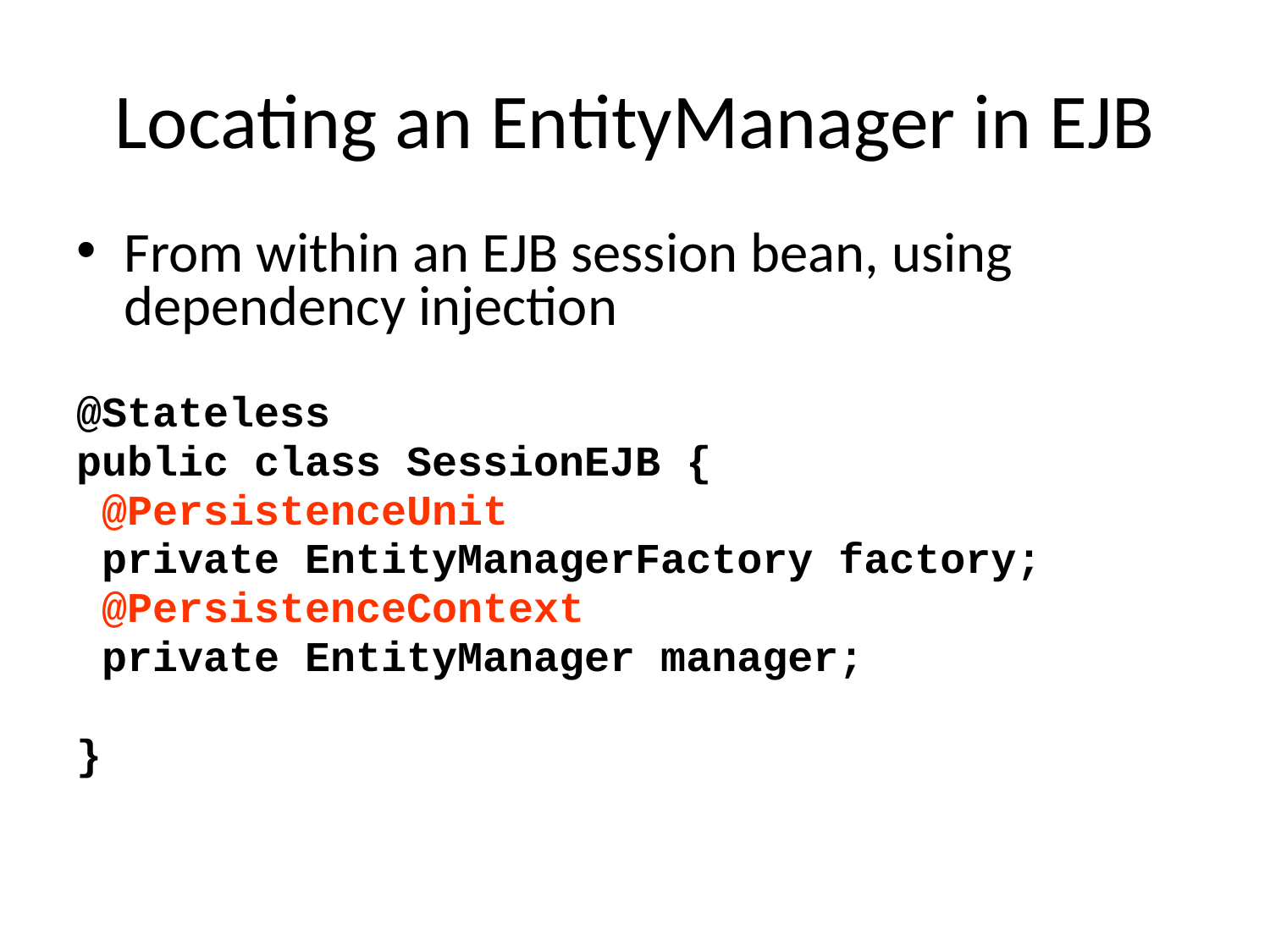

# Locating an EntityManager in EJB
From within an EJB session bean, using dependency injection

@Stateless
public class SessionEJB {
 @PersistenceUnit
 private EntityManagerFactory factory;
 @PersistenceContext
 private EntityManager manager;

}